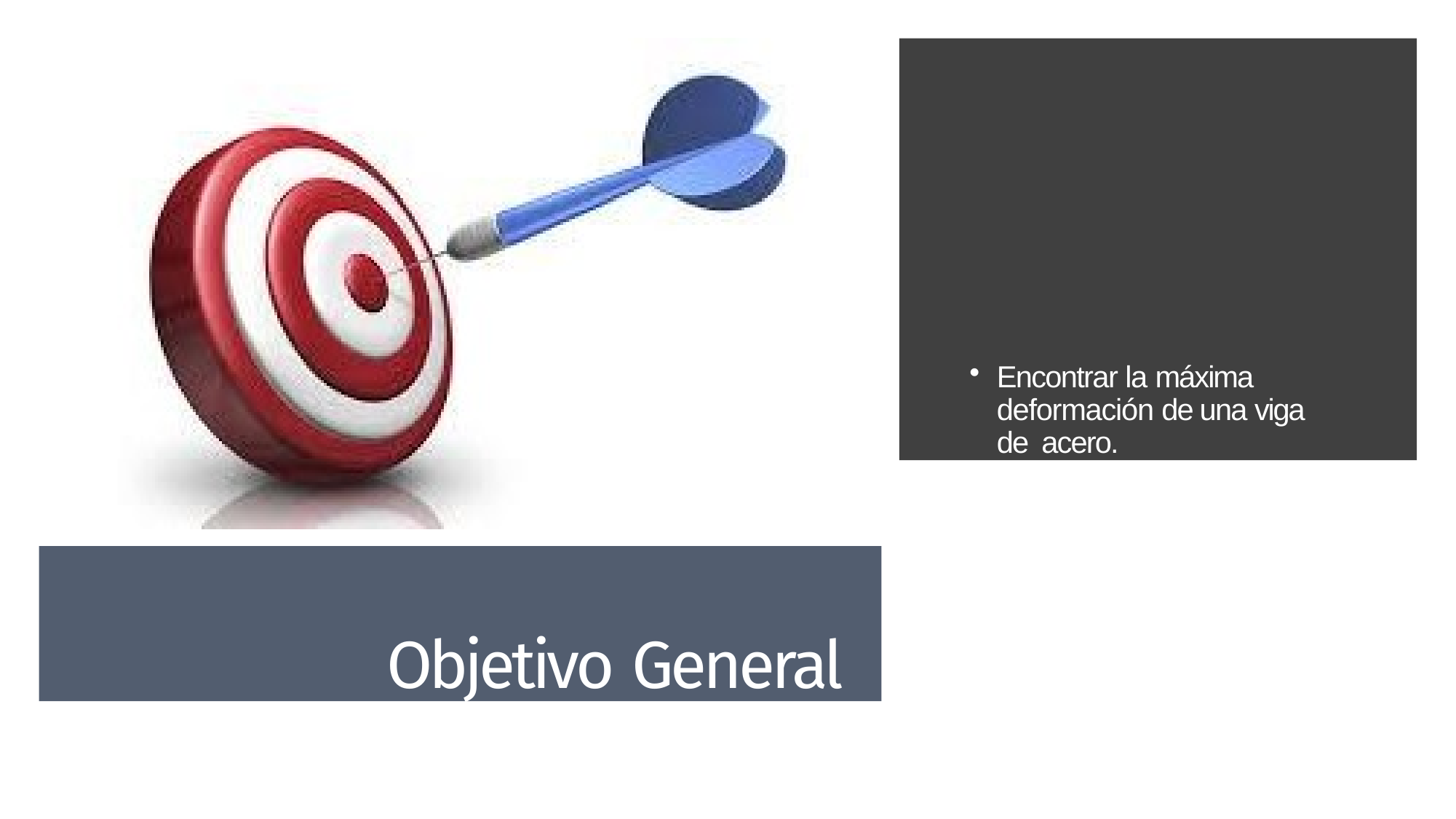

Encontrar la máxima  deformación de una viga de  acero.

Objetivo General